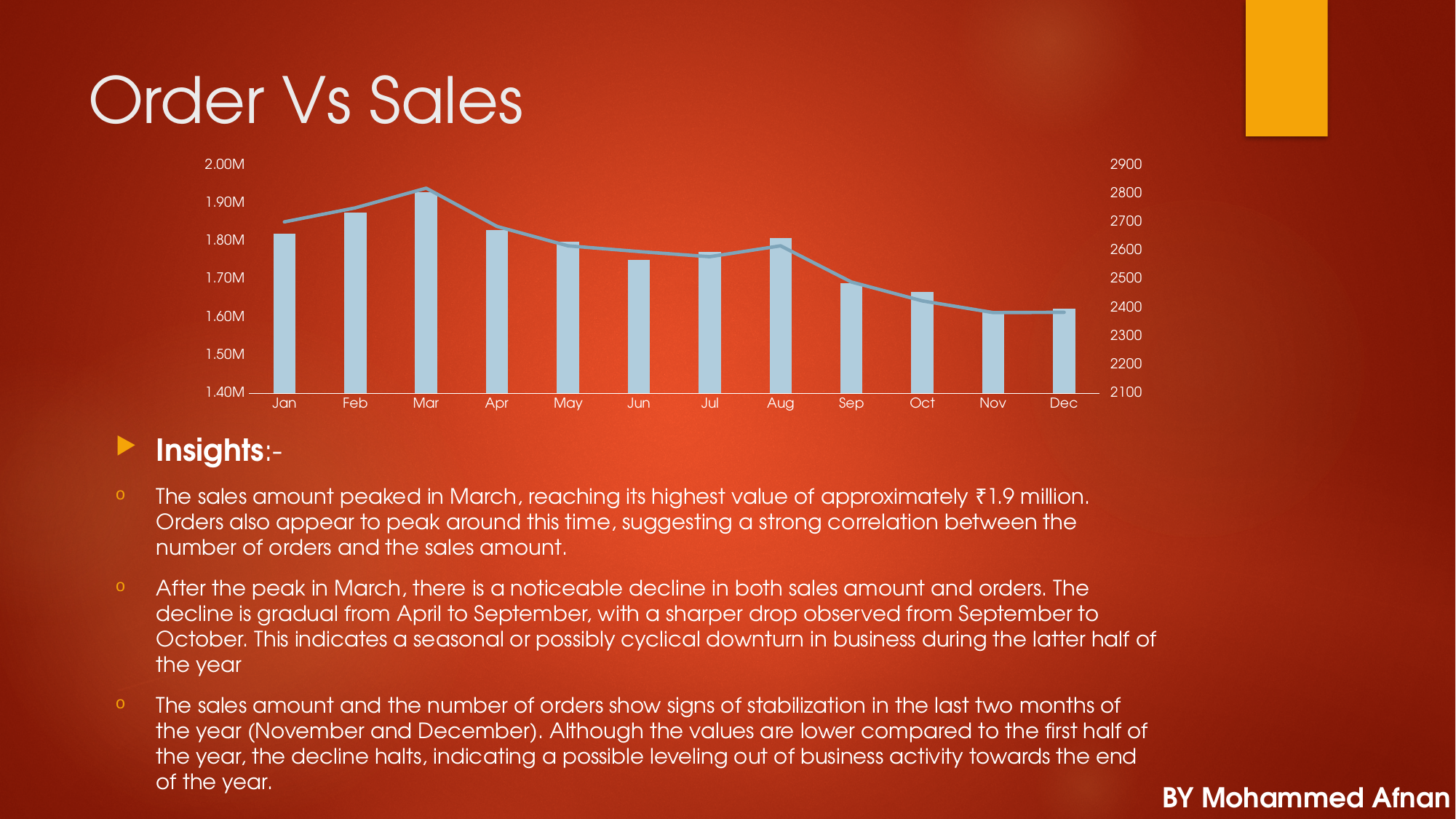

# Order Vs Sales

### Chart

| Category | Sum of Amount | Count of Order ID |
|---|---|---|
| Jan | 1820038.0 | 2701.0 |
| Feb | 1875932.0 | 2750.0 |
| Mar | 1928066.0 | 2819.0 |
| Apr | 1829263.0 | 2685.0 |
| May | 1797822.0 | 2617.0 |
| Jun | 1750966.0 | 2597.0 |
| Jul | 1772300.0 | 2579.0 |
| Aug | 1808505.0 | 2617.0 |
| Sep | 1688871.0 | 2490.0 |
| Oct | 1666662.0 | 2424.0 |
| Nov | 1615356.0 | 2383.0 |
| Dec | 1622033.0 | 2384.0 |
Insights:-
The sales amount peaked in March, reaching its highest value of approximately ₹1.9 million. Orders also appear to peak around this time, suggesting a strong correlation between the number of orders and the sales amount.
After the peak in March, there is a noticeable decline in both sales amount and orders. The decline is gradual from April to September, with a sharper drop observed from September to October. This indicates a seasonal or possibly cyclical downturn in business during the latter half of the year
The sales amount and the number of orders show signs of stabilization in the last two months of the year (November and December). Although the values are lower compared to the first half of the year, the decline halts, indicating a possible leveling out of business activity towards the end of the year.
 BY Mohammed Afnan